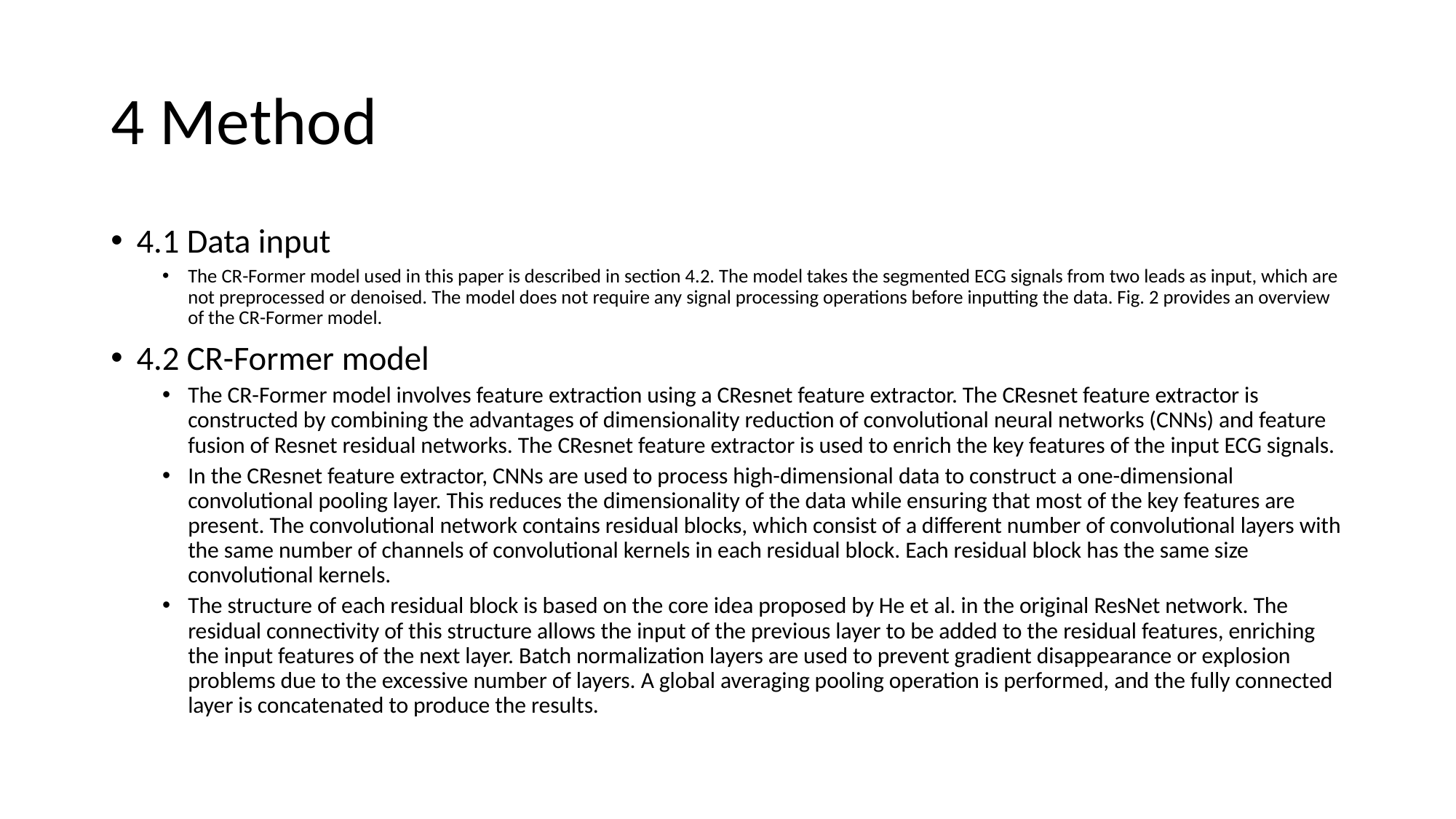

# 4 Method
4.1 Data input
The CR-Former model used in this paper is described in section 4.2. The model takes the segmented ECG signals from two leads as input, which are not preprocessed or denoised. The model does not require any signal processing operations before inputting the data. Fig. 2 provides an overview of the CR-Former model.
4.2 CR-Former model
The CR-Former model involves feature extraction using a CResnet feature extractor. The CResnet feature extractor is constructed by combining the advantages of dimensionality reduction of convolutional neural networks (CNNs) and feature fusion of Resnet residual networks. The CResnet feature extractor is used to enrich the key features of the input ECG signals.
In the CResnet feature extractor, CNNs are used to process high-dimensional data to construct a one-dimensional convolutional pooling layer. This reduces the dimensionality of the data while ensuring that most of the key features are present. The convolutional network contains residual blocks, which consist of a different number of convolutional layers with the same number of channels of convolutional kernels in each residual block. Each residual block has the same size convolutional kernels.
The structure of each residual block is based on the core idea proposed by He et al. in the original ResNet network. The residual connectivity of this structure allows the input of the previous layer to be added to the residual features, enriching the input features of the next layer. Batch normalization layers are used to prevent gradient disappearance or explosion problems due to the excessive number of layers. A global averaging pooling operation is performed, and the fully connected layer is concatenated to produce the results.